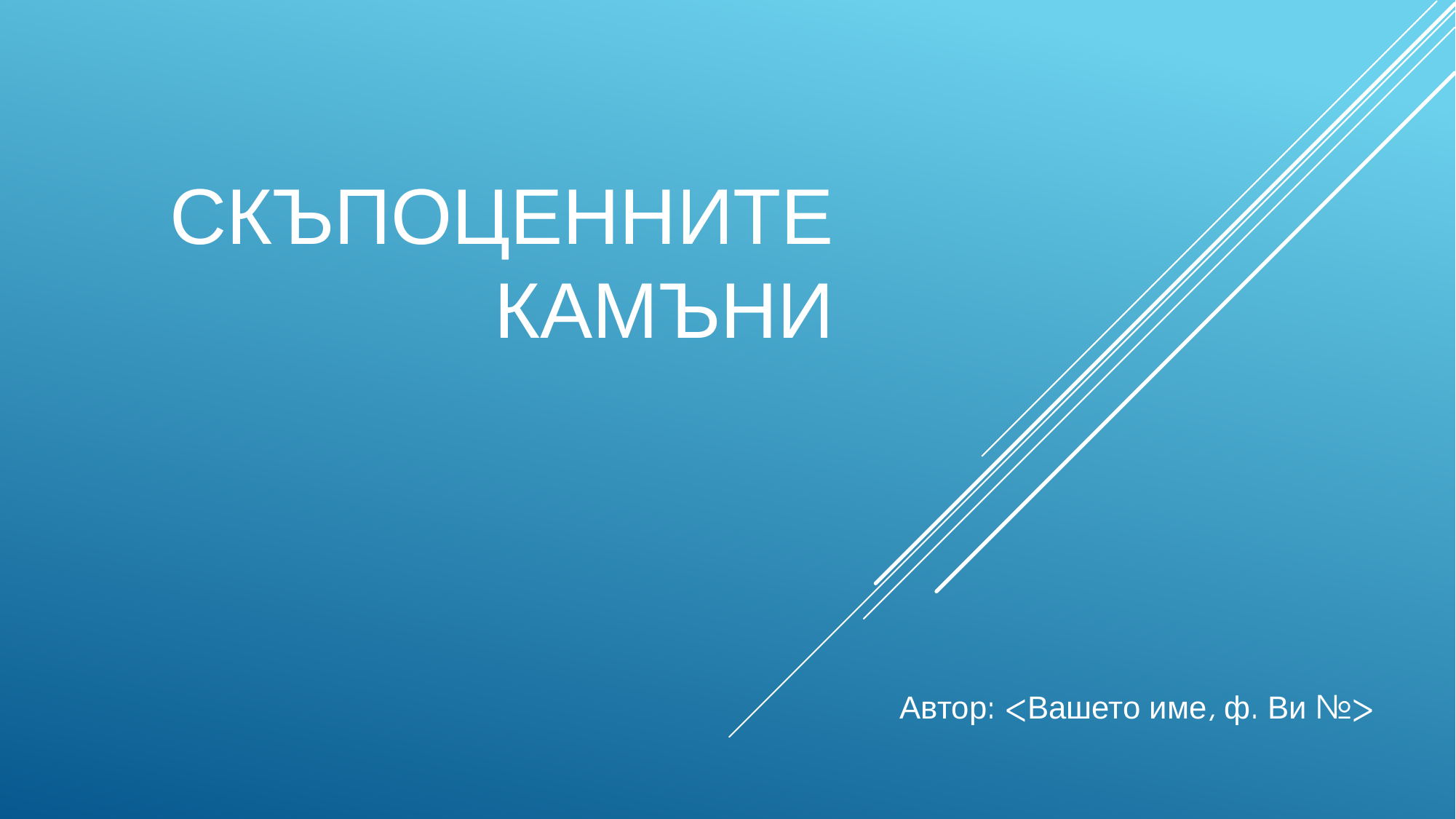

# Скъпоценните камъни
Автор: <Вашето име, ф. Ви №>